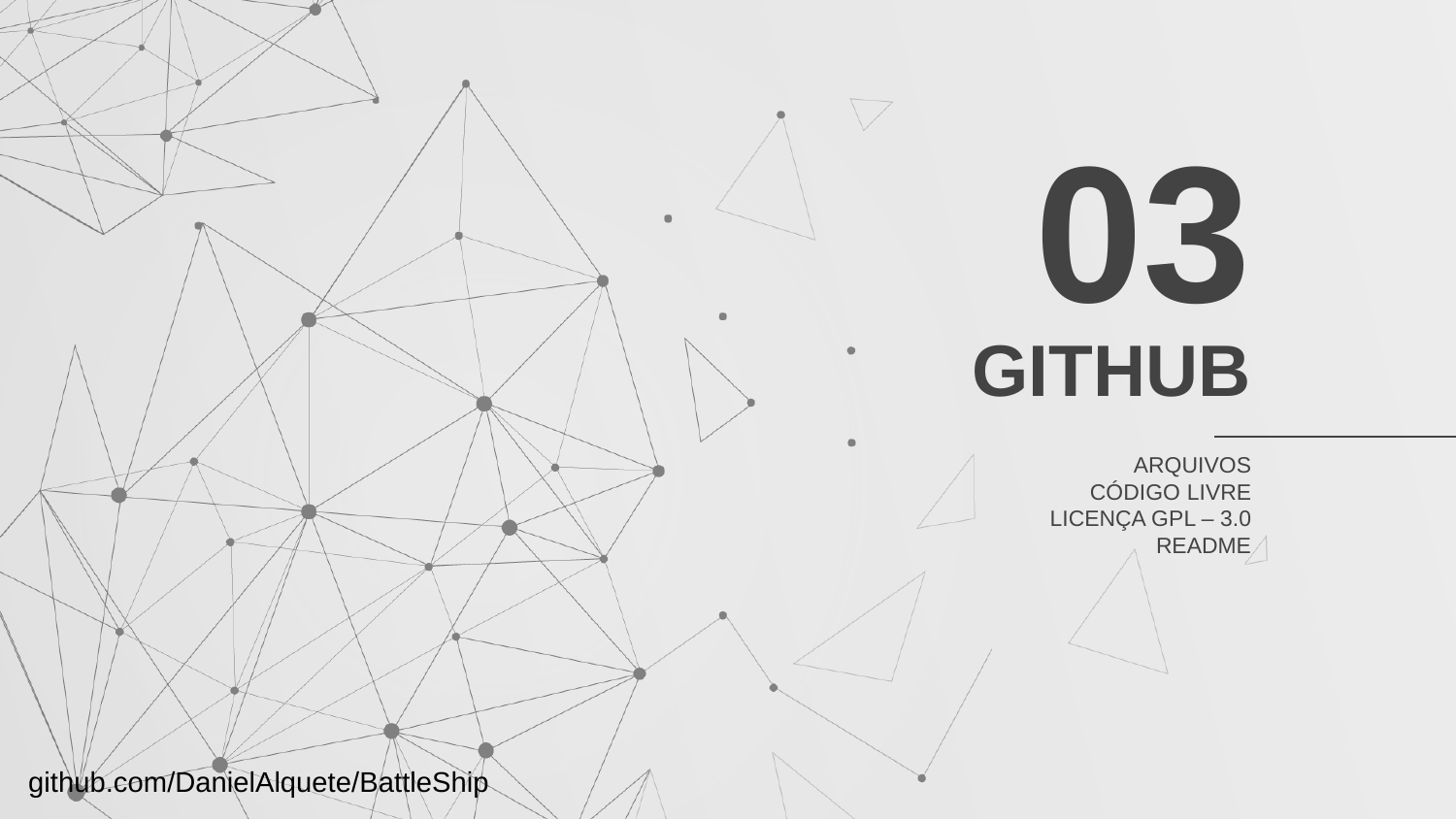

03
# GITHUB
ARQUIVOS
CÓDIGO LIVRE
LICENÇA GPL – 3.0
README
github.com/DanielAlquete/BattleShip